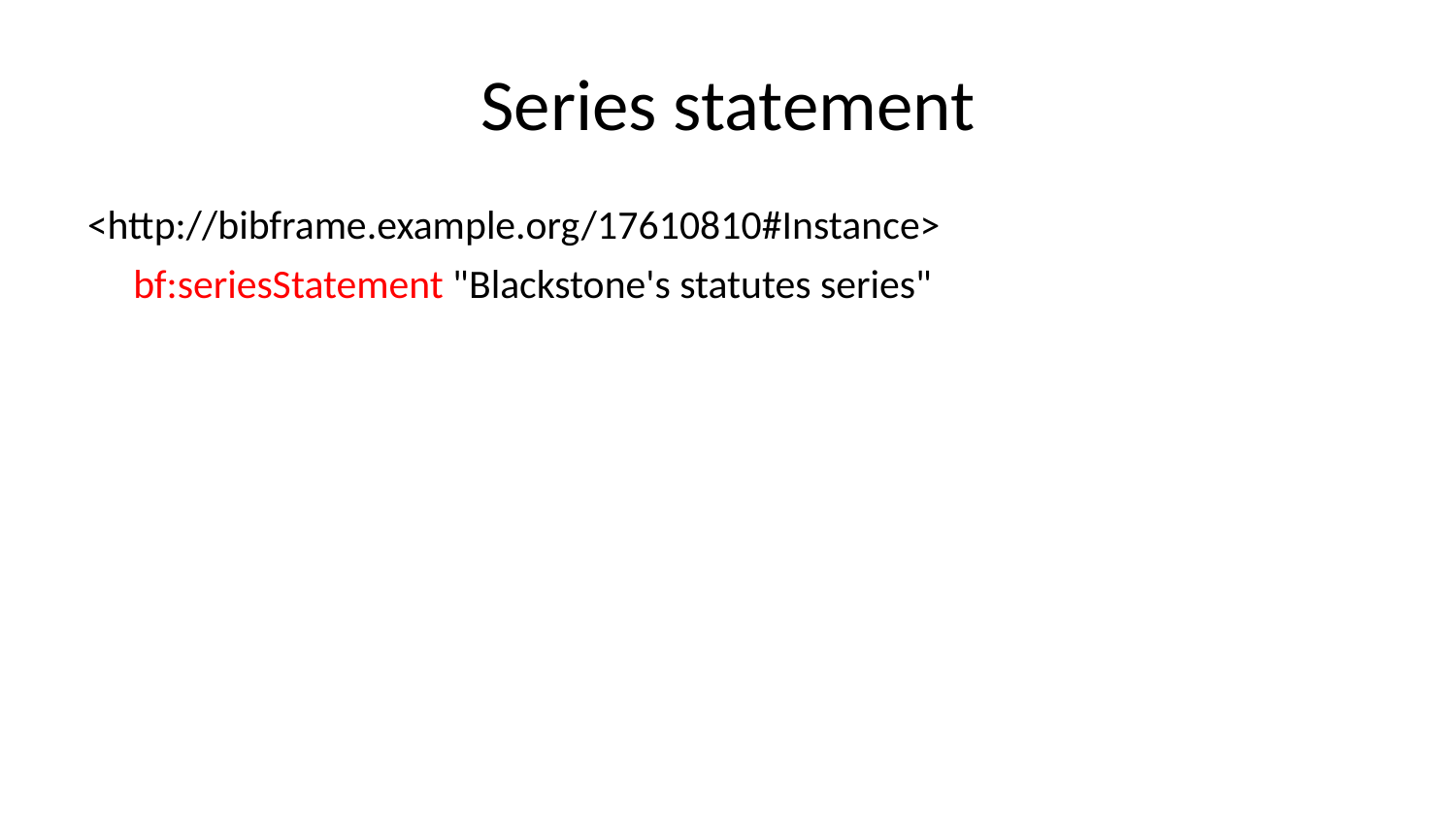

# Series statement
<http://bibframe.example.org/17610810#Instance>
     bf:seriesStatement "Blackstone's statutes series"